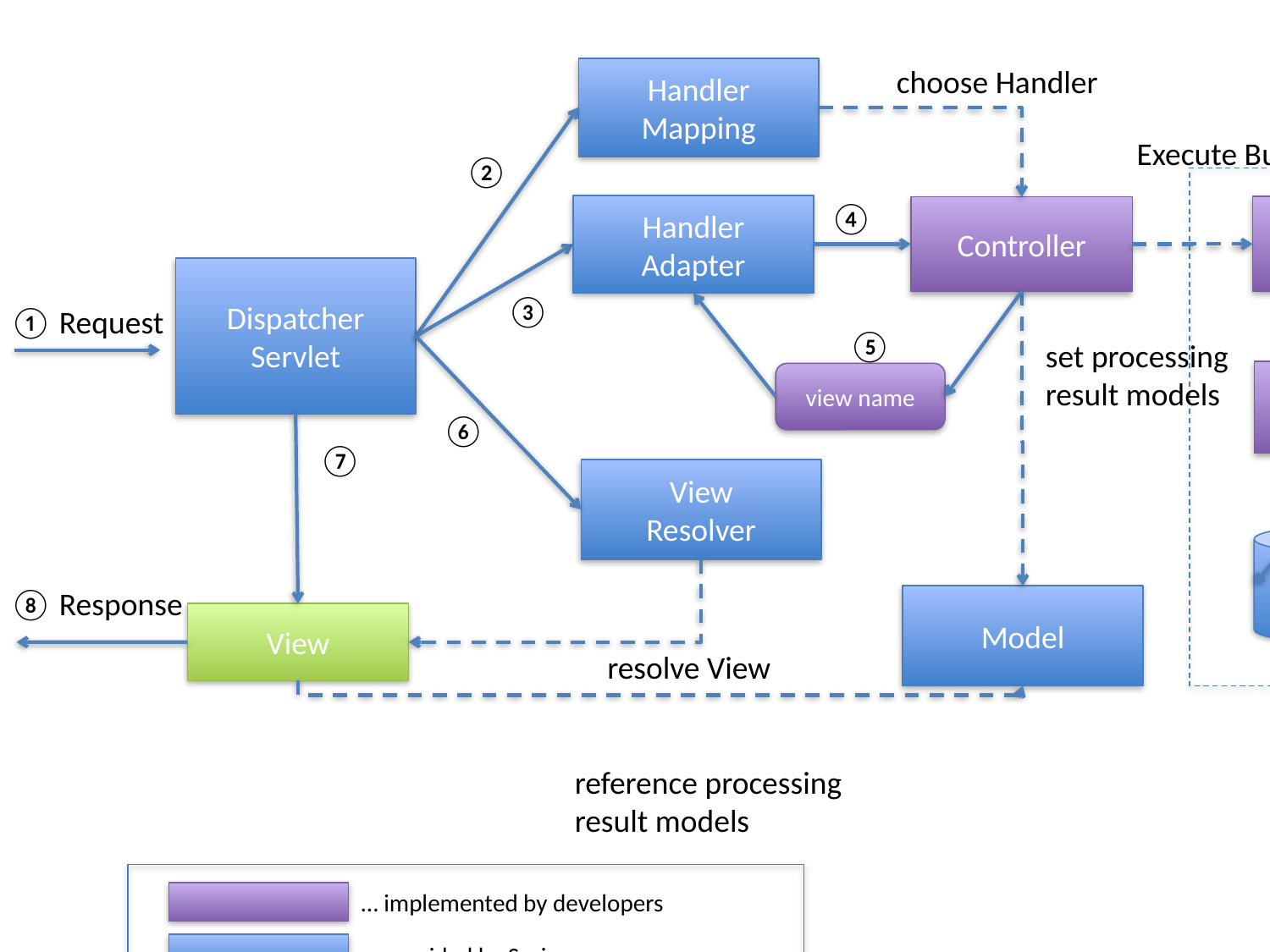

choose Handler
Handler
Mapping
Execute Business Logic
②

④
Handler
Adapter
Service
(Business Logic)
Controller
Dispatcher
Servlet
③
① Request
⑤
set processing result models
Repository
(Data Access)
view name
⑥
⑦
View
Resolver
Database
⑧ Response
Model
View
resolve View
reference processing result models

… implemented by developers

… provided by Spring

… provided by Spring
    sometimes implemented by developers